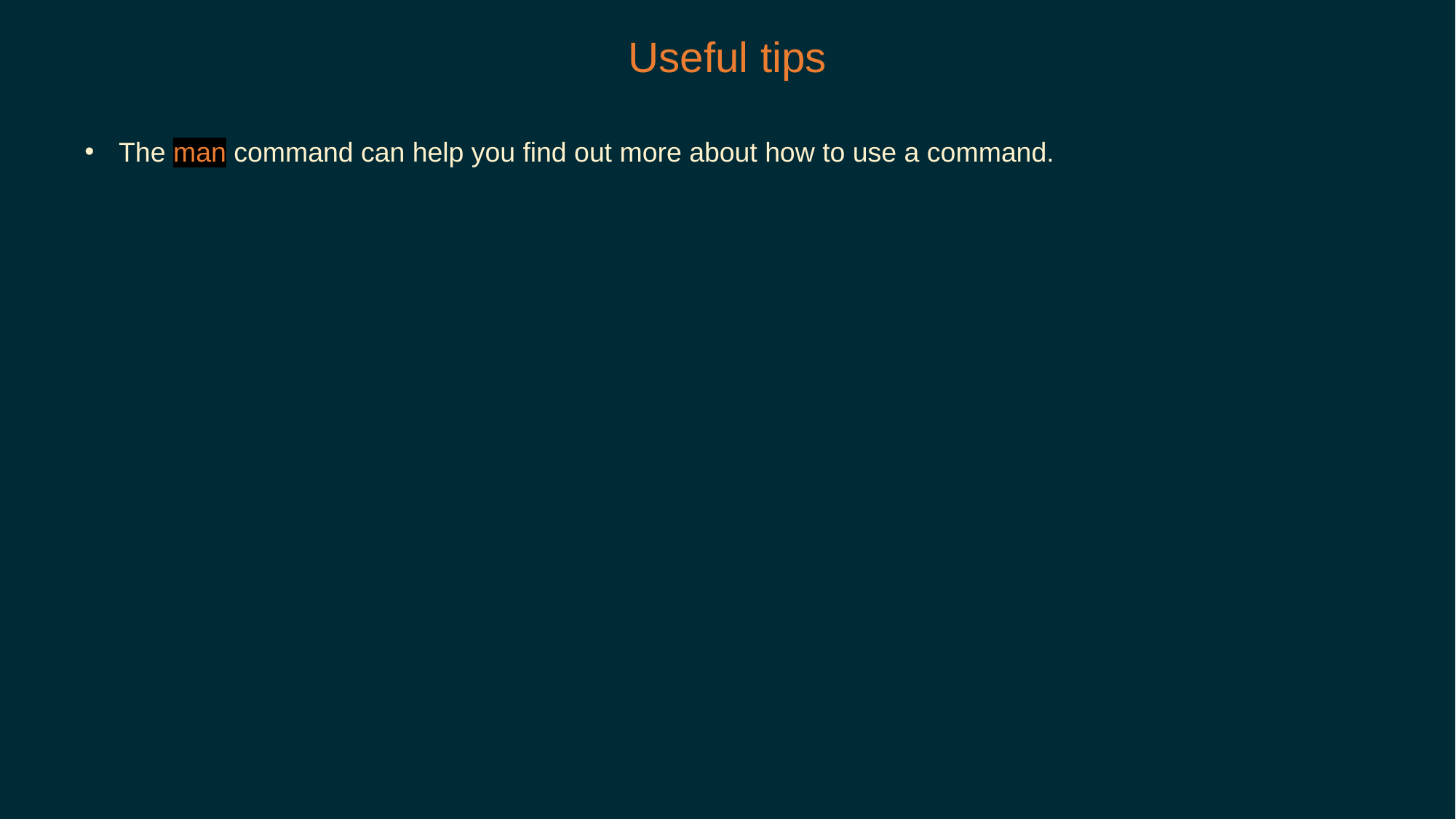

Useful tips
The man command can help you find out more about how to use a command.